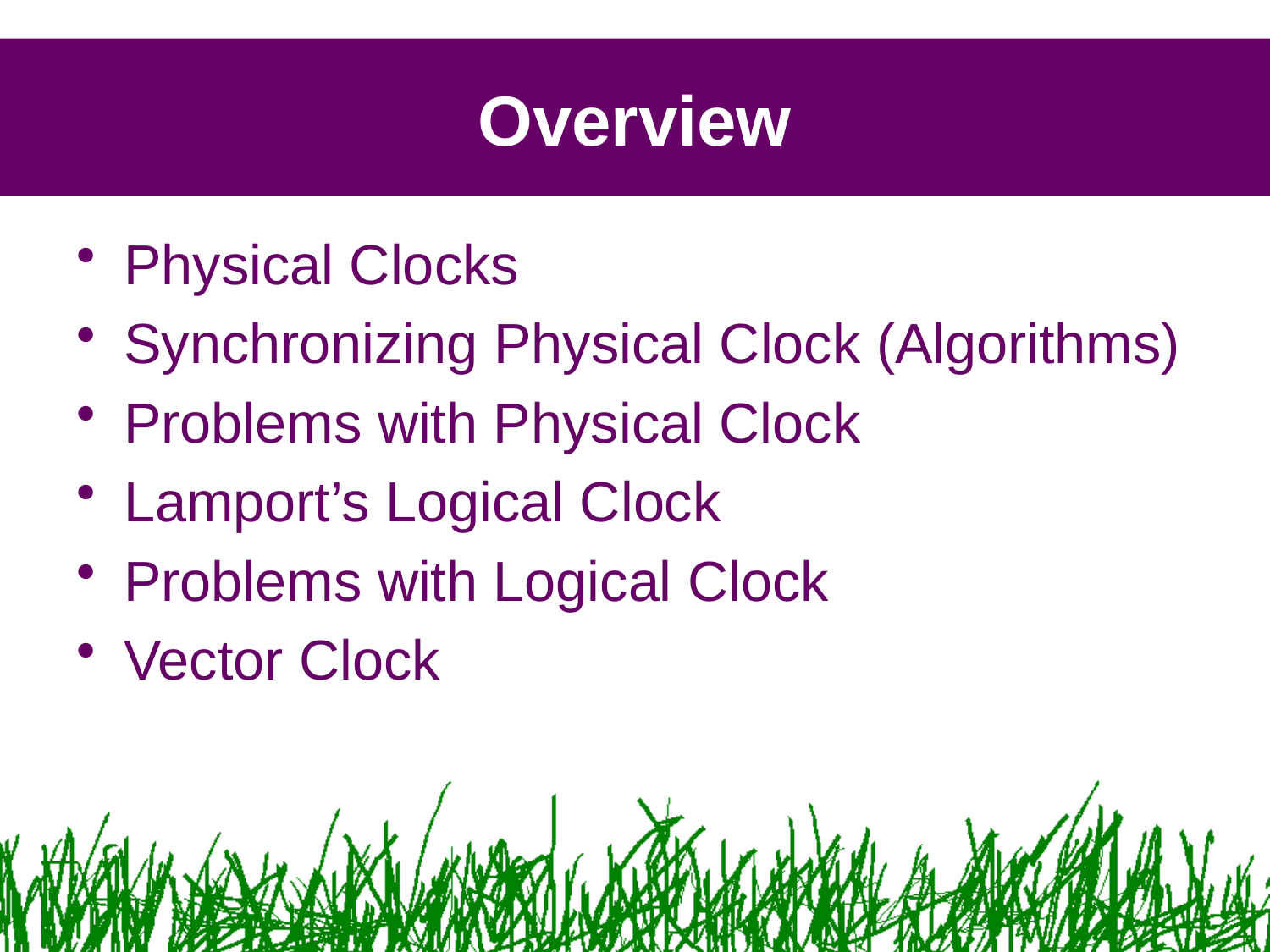

# Overview
Physical Clocks
Synchronizing Physical Clock (Algorithms)
Problems with Physical Clock
Lamport’s Logical Clock
Problems with Logical Clock
Vector Clock